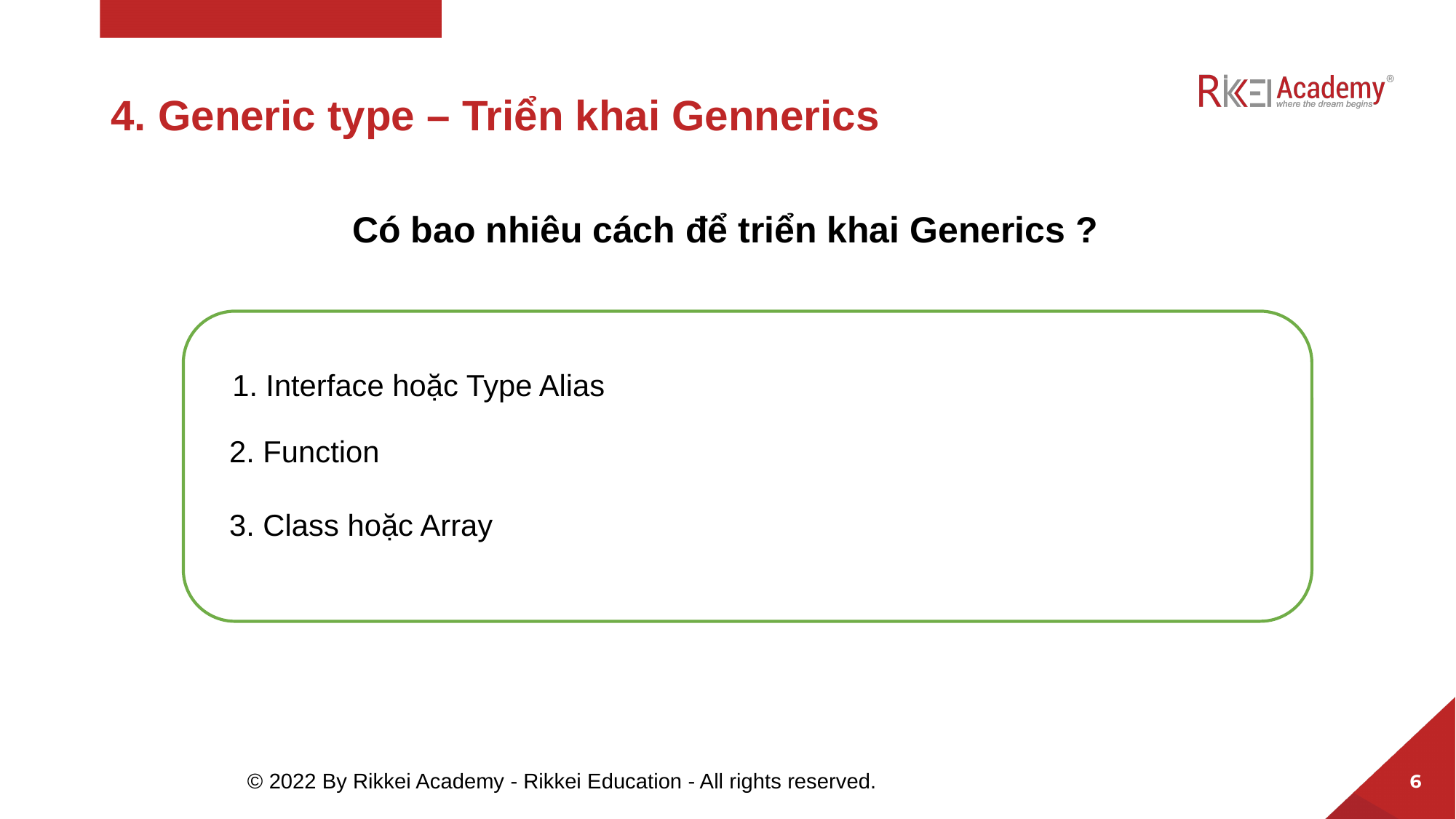

# 4. Generic type – Triển khai Gennerics
Có bao nhiêu cách để triển khai Generics ?

1. Interface hoặc Type Alias
2. Function
3. Class hoặc Array